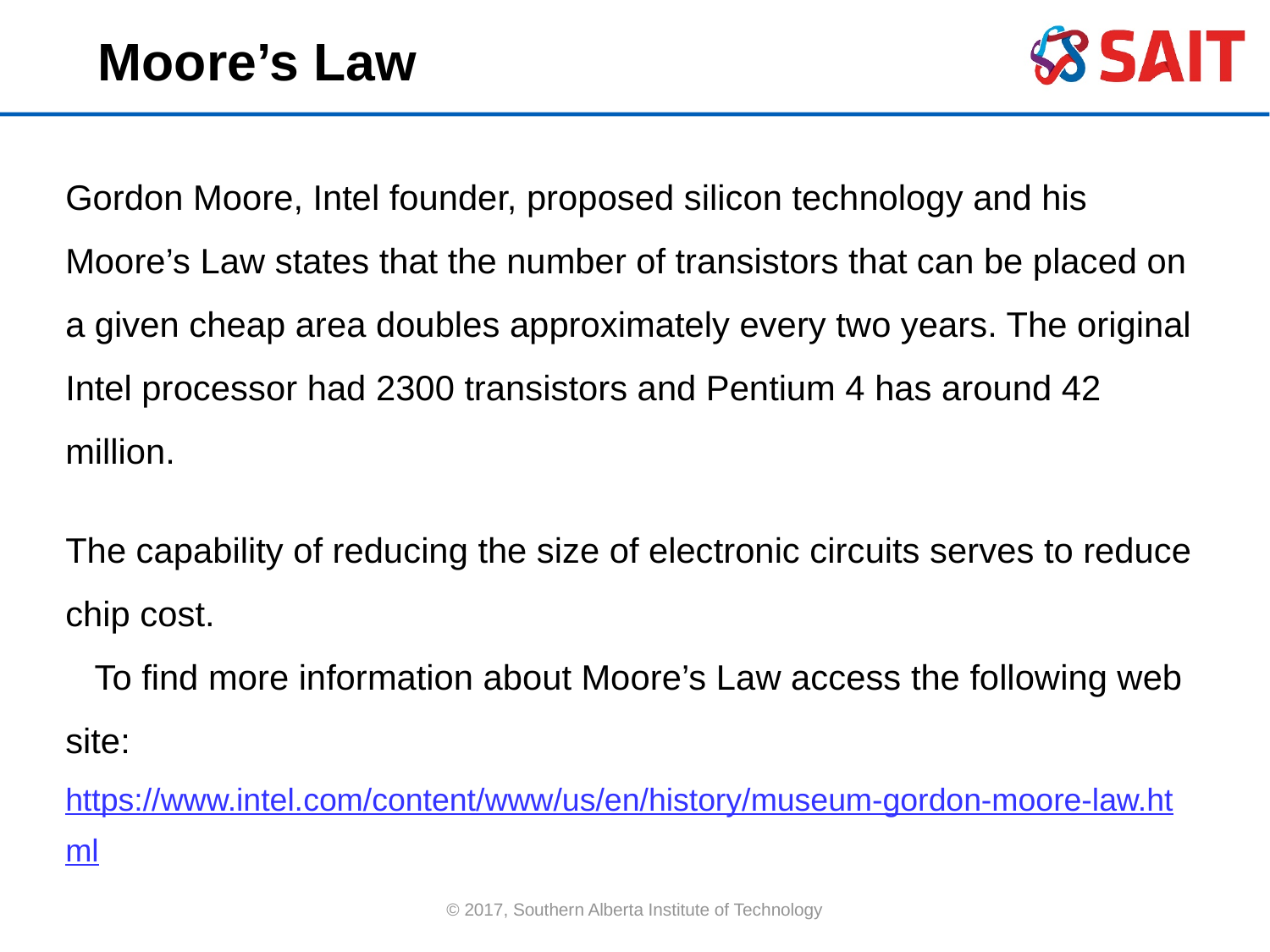

Moore’s Law
Gordon Moore, Intel founder, proposed silicon technology and his Moore’s Law states that the number of transistors that can be placed on a given cheap area doubles approximately every two years. The original Intel processor had 2300 transistors and Pentium 4 has around 42 million.

The capability of reducing the size of electronic circuits serves to reduce chip cost.
   To find more information about Moore’s Law access the following web site: https://www.intel.com/content/www/us/en/history/museum-gordon-moore-law.html